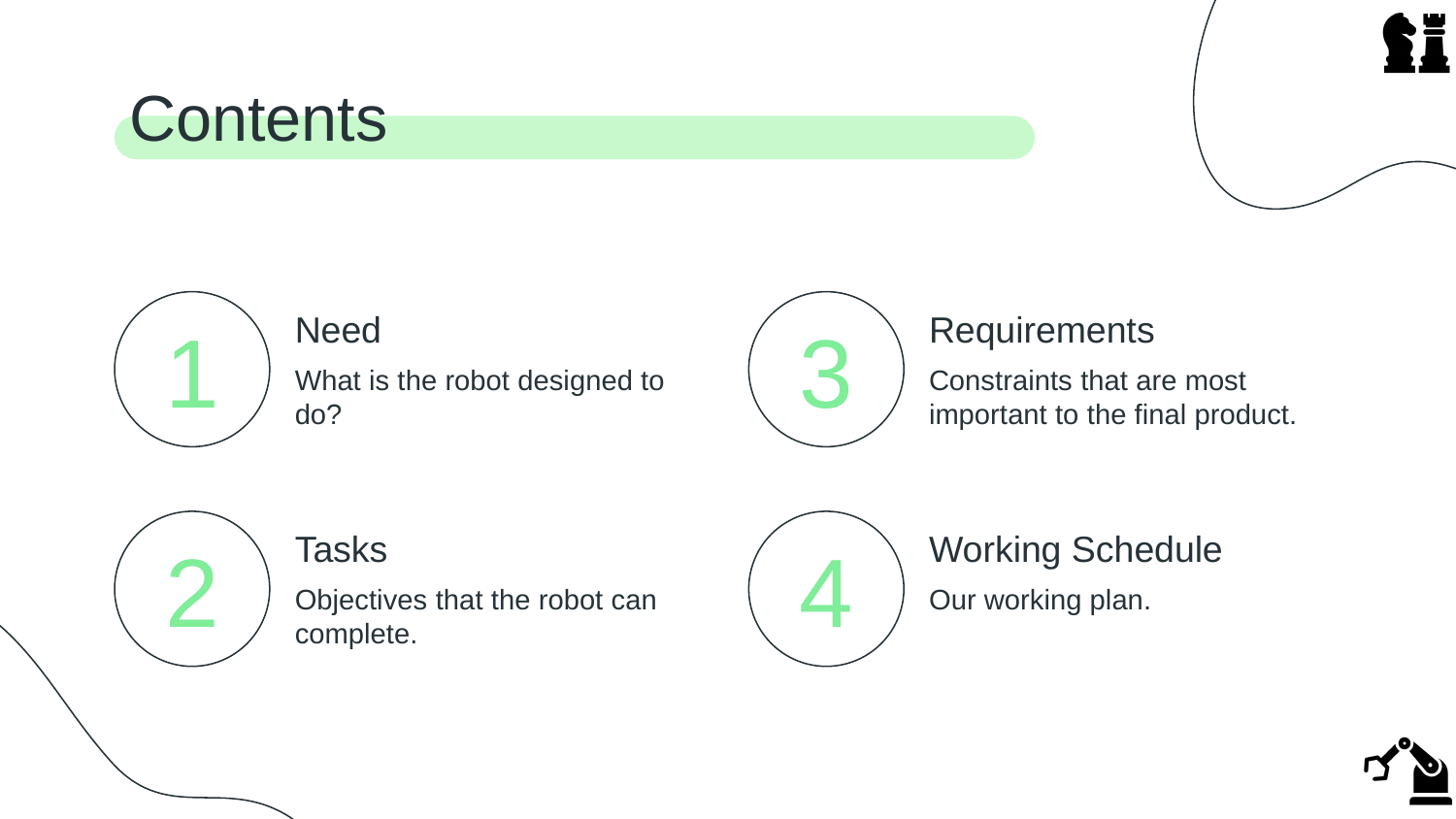

Contents

Need
Requirements
# 1
3
What is the robot designed to do?
Constraints that are most important to the final product.

Tasks
Working Schedule
2
4
Objectives that the robot can complete.
Our working plan.